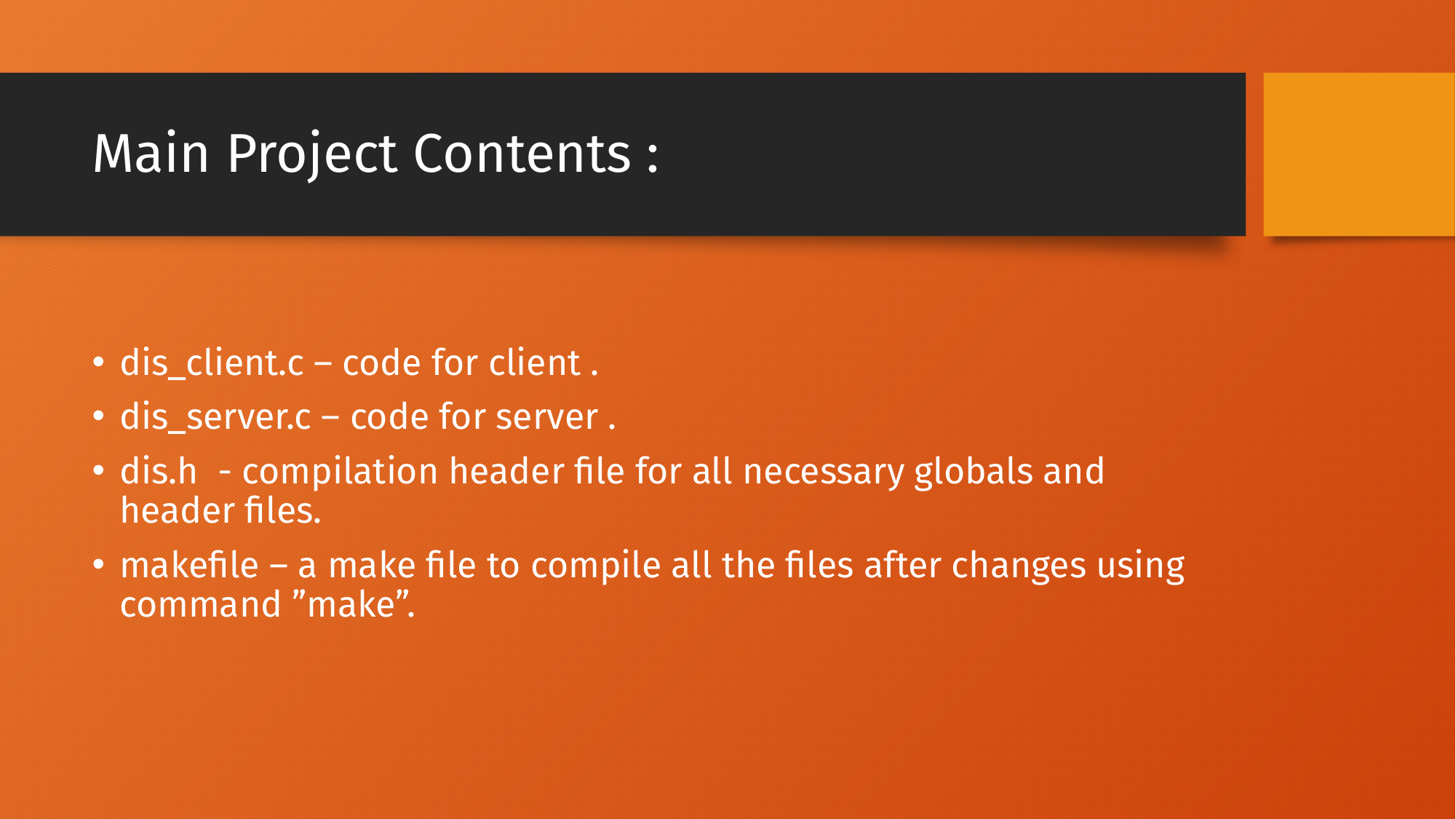

# Main Project Contents :
dis_client.c – code for client .
dis_server.c – code for server .
dis.h  - compilation header file for all necessary globals and header files.
makefile – a make file to compile all the files after changes using command ”make”.